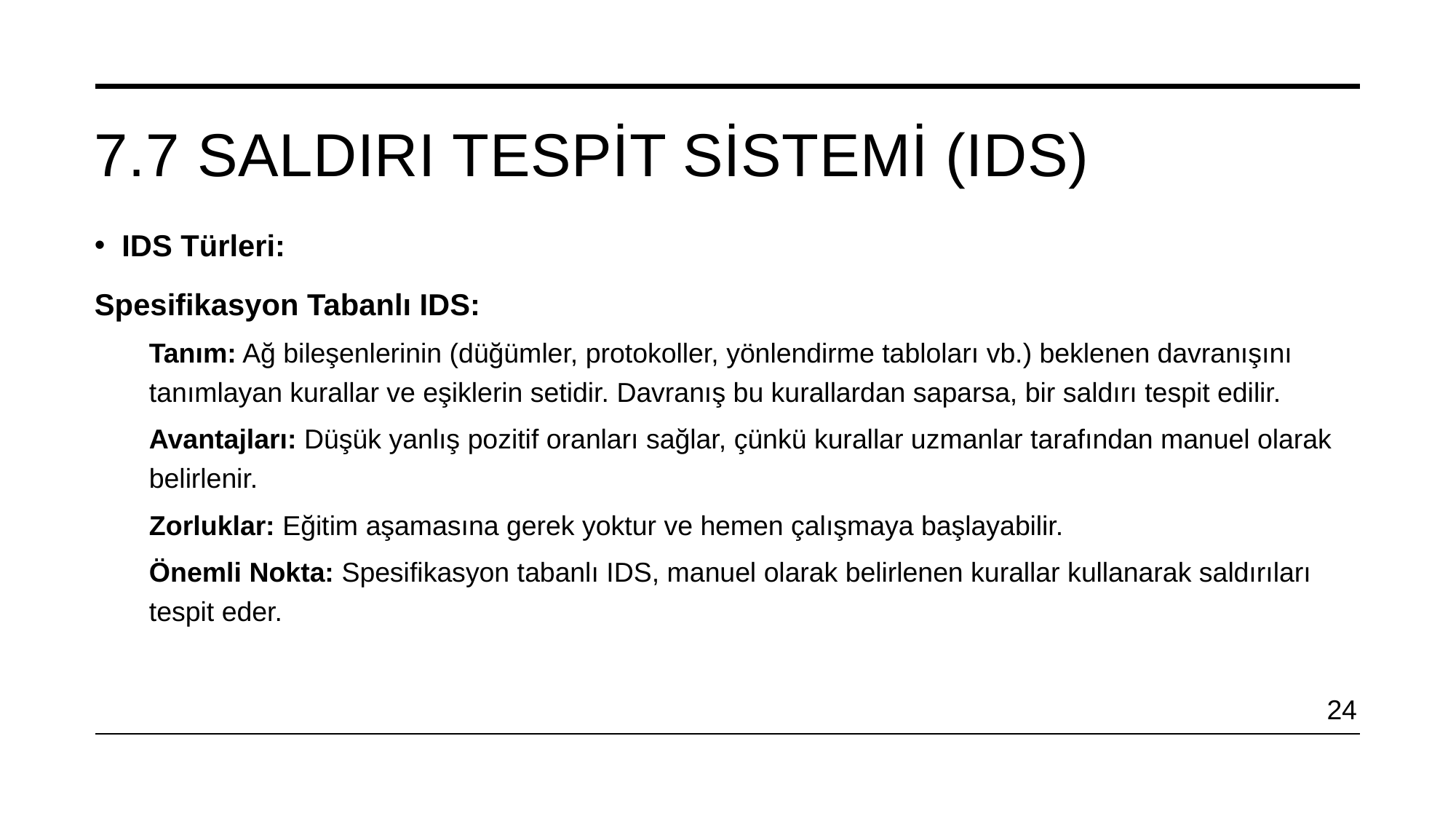

# 7.7 Saldırı Tespit Sistemi (IDS)
IDS Türleri:
Spesifikasyon Tabanlı IDS:
Tanım: Ağ bileşenlerinin (düğümler, protokoller, yönlendirme tabloları vb.) beklenen davranışını tanımlayan kurallar ve eşiklerin setidir. Davranış bu kurallardan saparsa, bir saldırı tespit edilir.
Avantajları: Düşük yanlış pozitif oranları sağlar, çünkü kurallar uzmanlar tarafından manuel olarak belirlenir.
Zorluklar: Eğitim aşamasına gerek yoktur ve hemen çalışmaya başlayabilir.
Önemli Nokta: Spesifikasyon tabanlı IDS, manuel olarak belirlenen kurallar kullanarak saldırıları tespit eder.

24